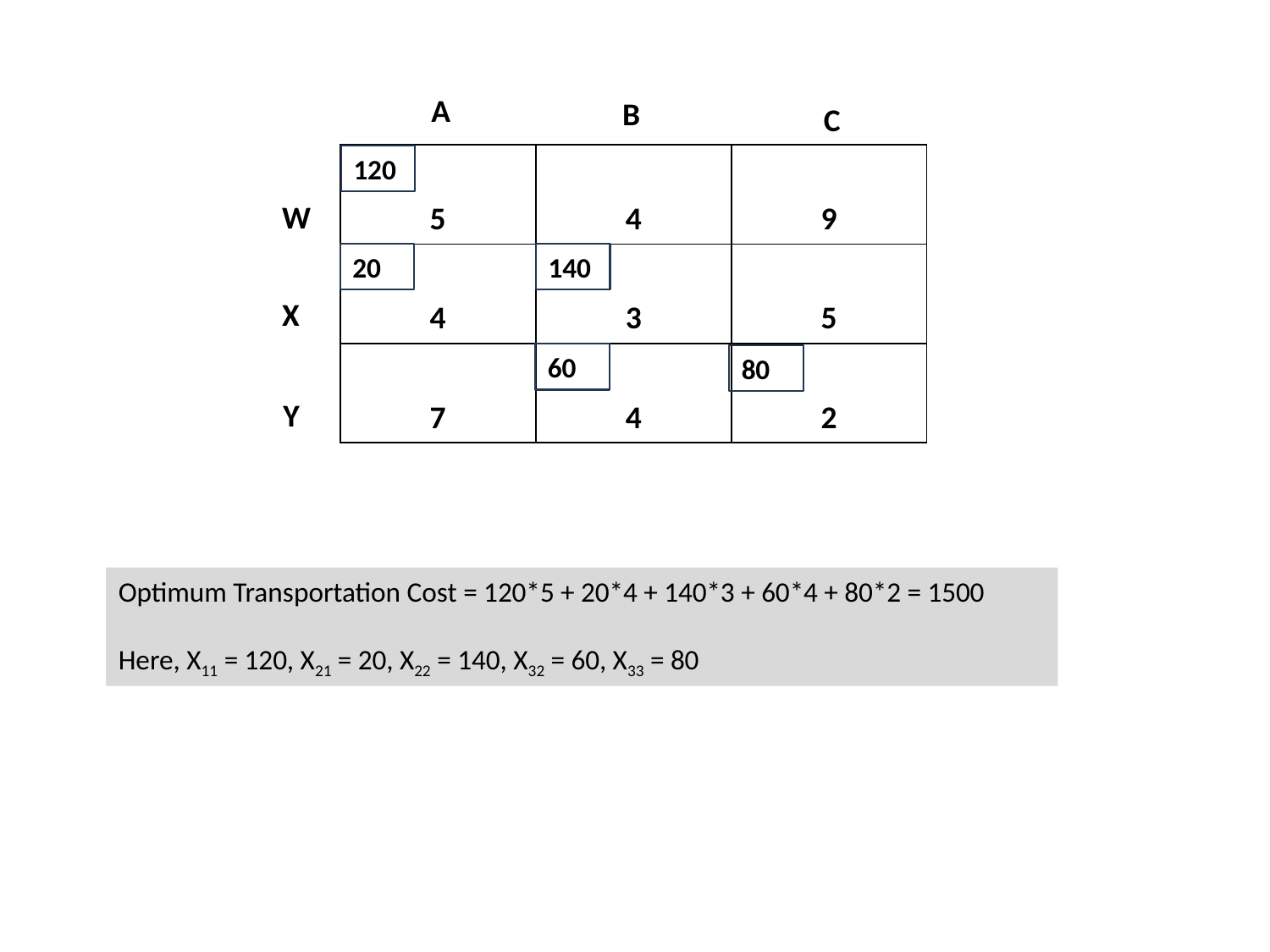

A
B
C
| 5 | 4 | 9 |
| --- | --- | --- |
| 4 | 3 | 5 |
| 7 | 4 | 2 |
120
W
20
140
X
60
80
Y
Optimum Transportation Cost = 120*5 + 20*4 + 140*3 + 60*4 + 80*2 = 1500

Here, X11 = 120, X21 = 20, X22 = 140, X32 = 60, X33 = 80